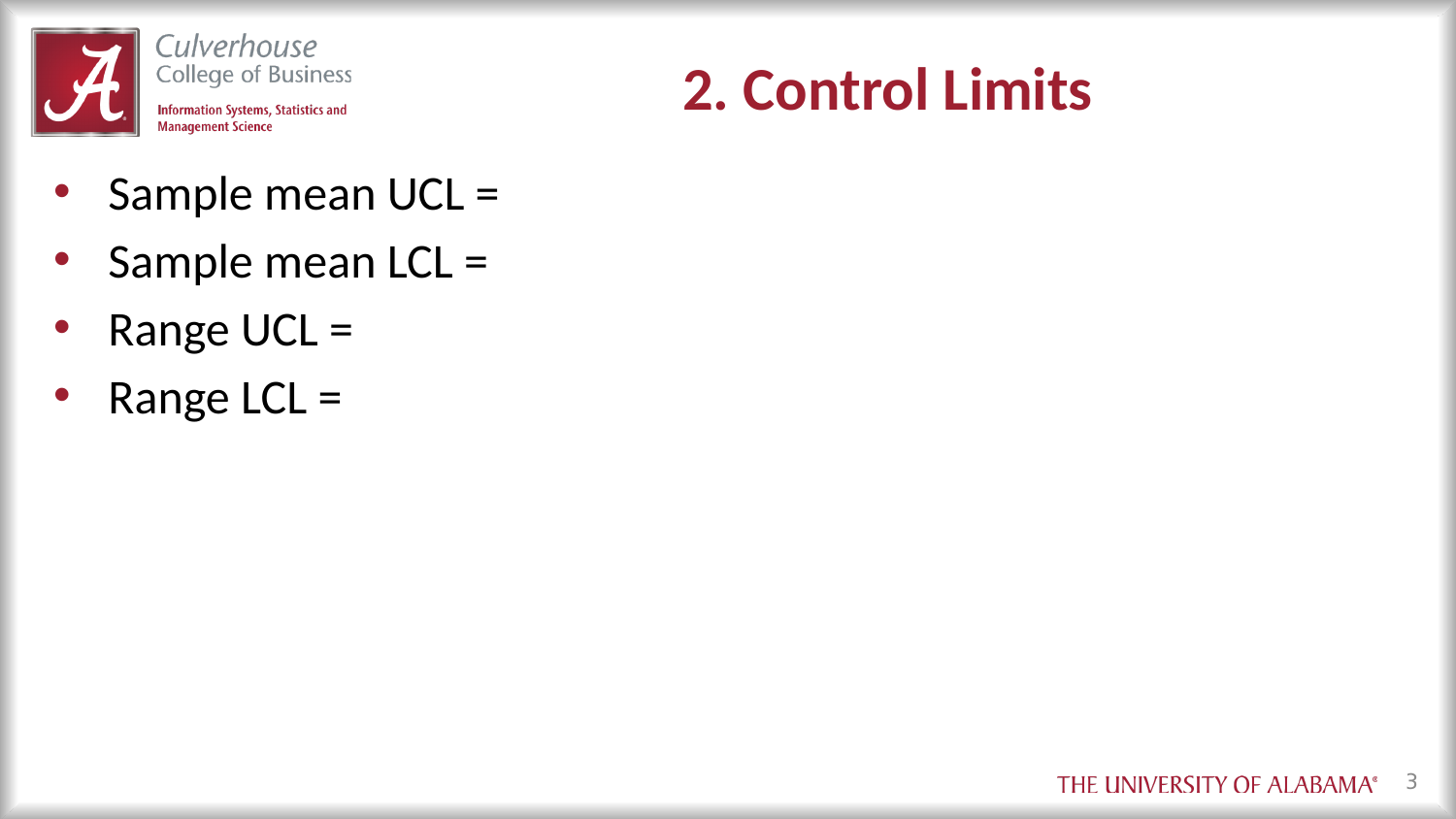

# 2. Control Limits
Sample mean UCL =
Sample mean LCL =
Range UCL =
Range LCL =
3